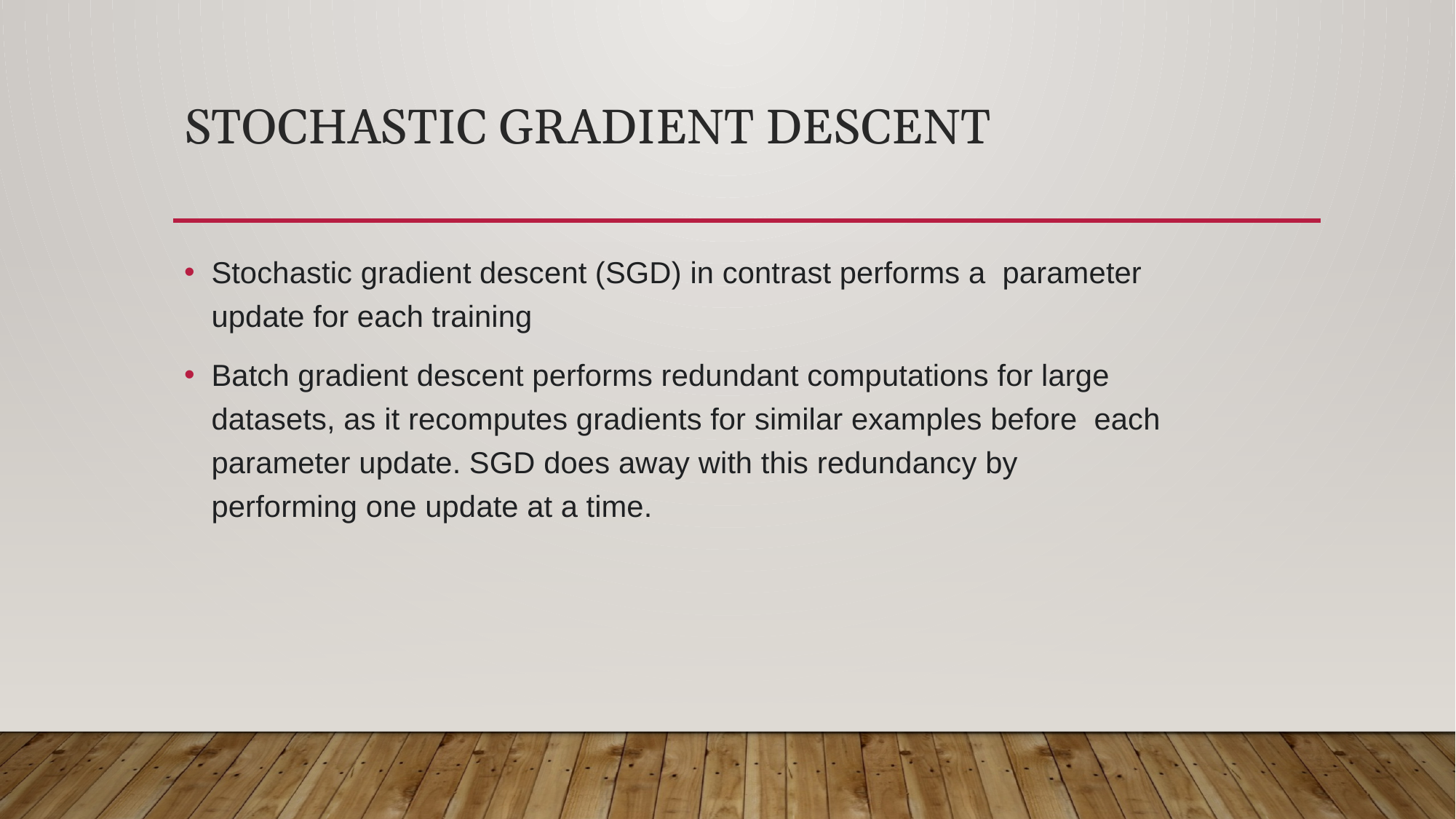

# Stochastic gradient descent
Stochastic gradient descent (SGD) in contrast performs a  parameter update for each training
Batch gradient descent performs redundant computations for large  datasets, as it recomputes gradients for similar examples before  each parameter update. SGD does away with this redundancy by  performing one update at a time.